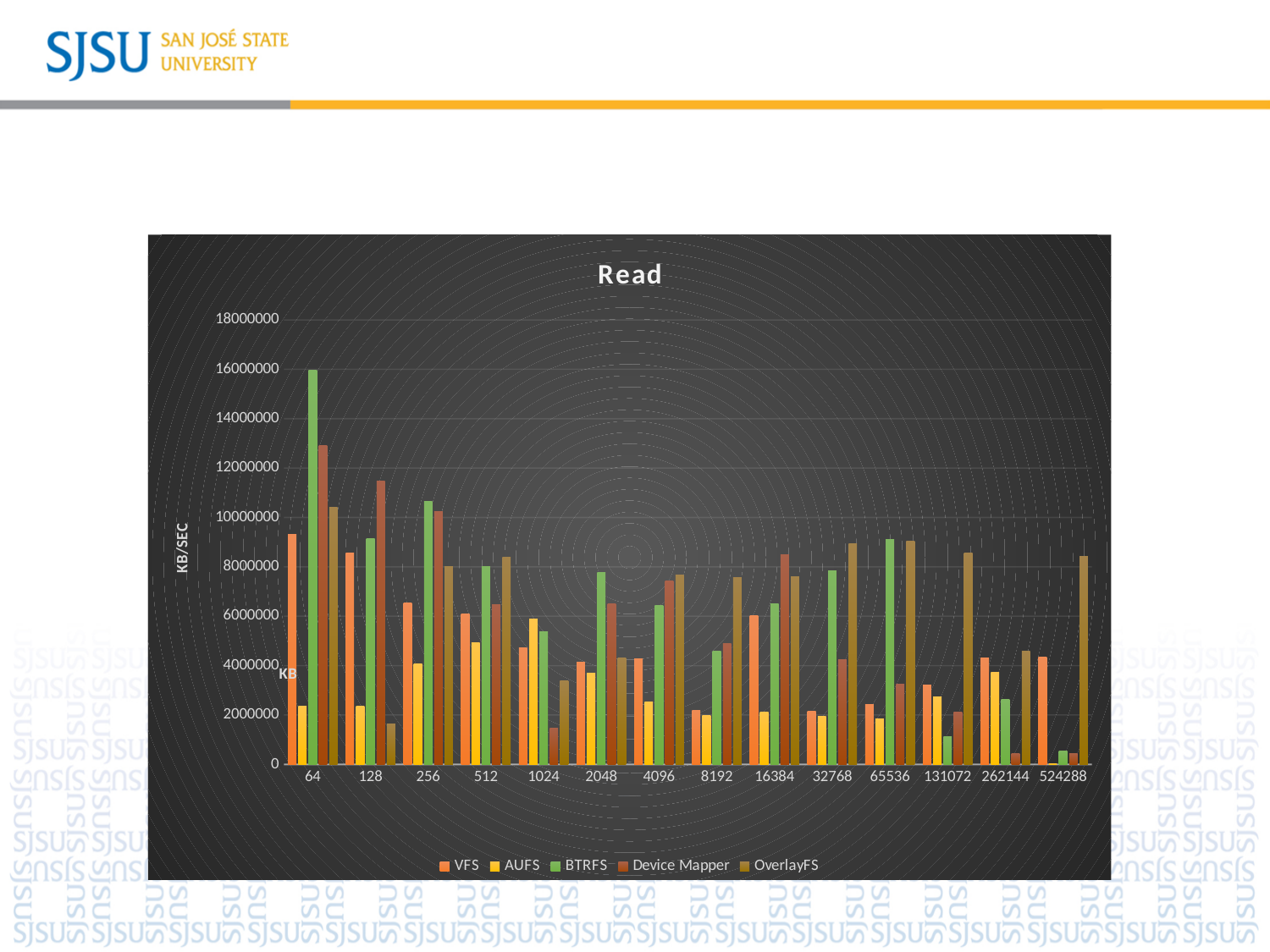

#

### Chart: Read

| Category | VFS | AUFS | BTRFS | Device Mapper | OverlayFS |
|---|---|---|---|---|---|
| 64 | 9318832.0 | 2358717.0 | 15972885.0 | 12902017.0 | 10402178.0 |
| 128 | 8548124.0 | 2367096.0 | 9129573.0 | 11470204.0 | 1642783.0 |
| 256 | 6554972.0 | 4070199.0 | 10651598.0 | 10245071.0 | 8024634.0 |
| 512 | 6086873.0 | 4927617.0 | 8018812.0 | 6472112.0 | 8394979.0 |
| 1024 | 4720752.0 | 5885083.0 | 5390231.0 | 1479591.0 | 3390391.0 |
| 2048 | 4138120.0 | 3696494.0 | 7782107.0 | 6503556.0 | 4301837.0 |
| 4096 | 4262142.0 | 2541097.0 | 6451792.0 | 7434579.0 | 7670249.0 |
| 8192 | 2178140.0 | 1969174.0 | 4586921.0 | 4893987.0 | 7563550.0 |
| 16384 | 6008099.0 | 2103455.0 | 6516903.0 | 8489329.0 | 7617042.0 |
| 32768 | 2139300.0 | 1963559.0 | 7842985.0 | 4239613.0 | 8940394.0 |
| 65536 | 2433025.0 | 1838011.0 | 9119792.0 | 3240651.0 | 9045664.0 |
| 131072 | 3207671.0 | 2743993.0 | 1137076.0 | 2127374.0 | 8556137.0 |
| 262144 | 4323308.0 | 3734782.0 | 2628167.0 | 452621.0 | 4594261.0 |
| 524288 | 4350032.0 | 18450.0 | 553394.0 | 445147.0 | 8416901.0 |